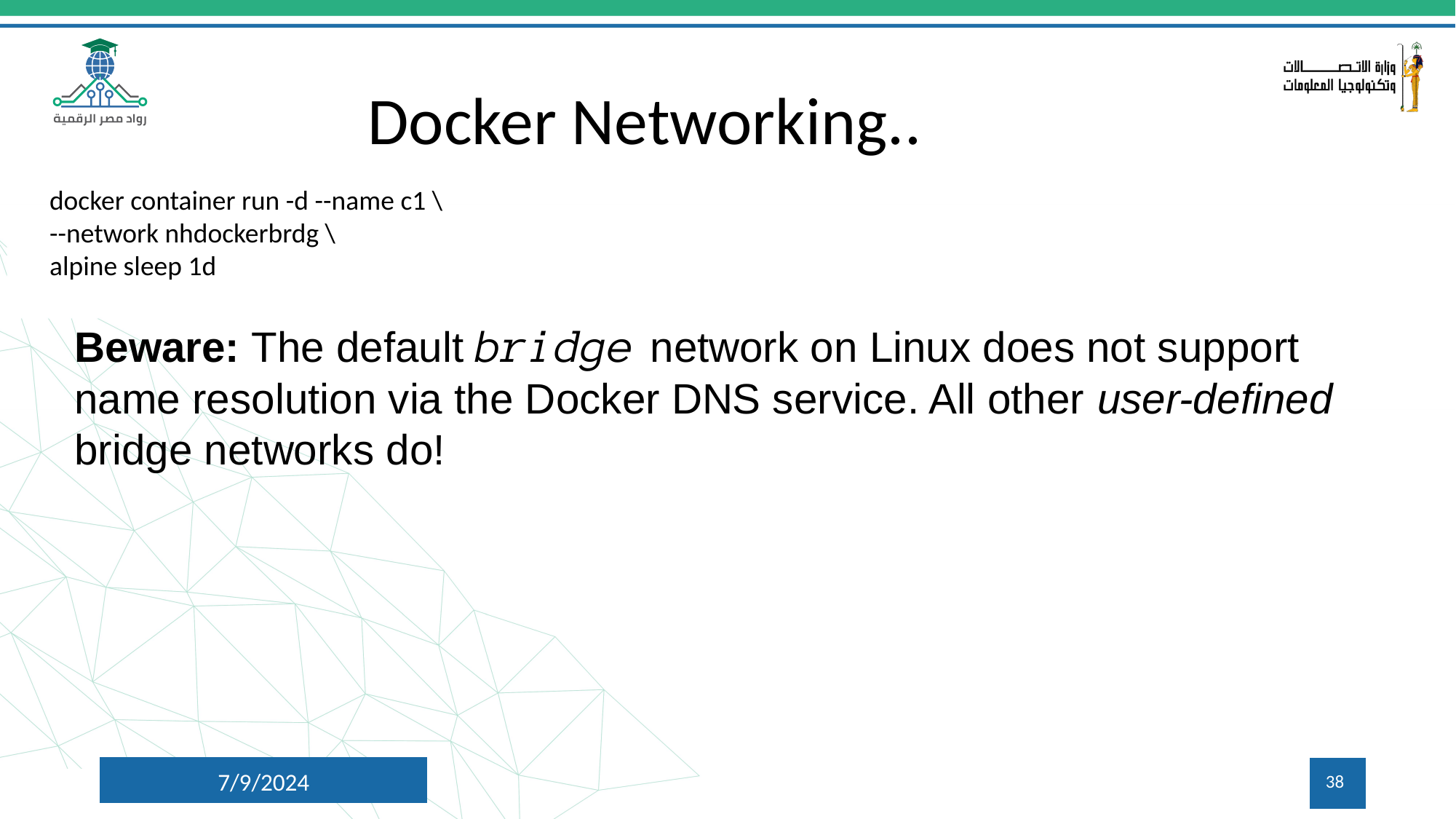

# Docker Networking..
docker container run -d --name c1 \
--network nhdockerbrdg \
alpine sleep 1d
Beware: The default bridge network on Linux does not support name resolution via the Docker DNS service. All other user-defined bridge networks do!
7/9/2024

38